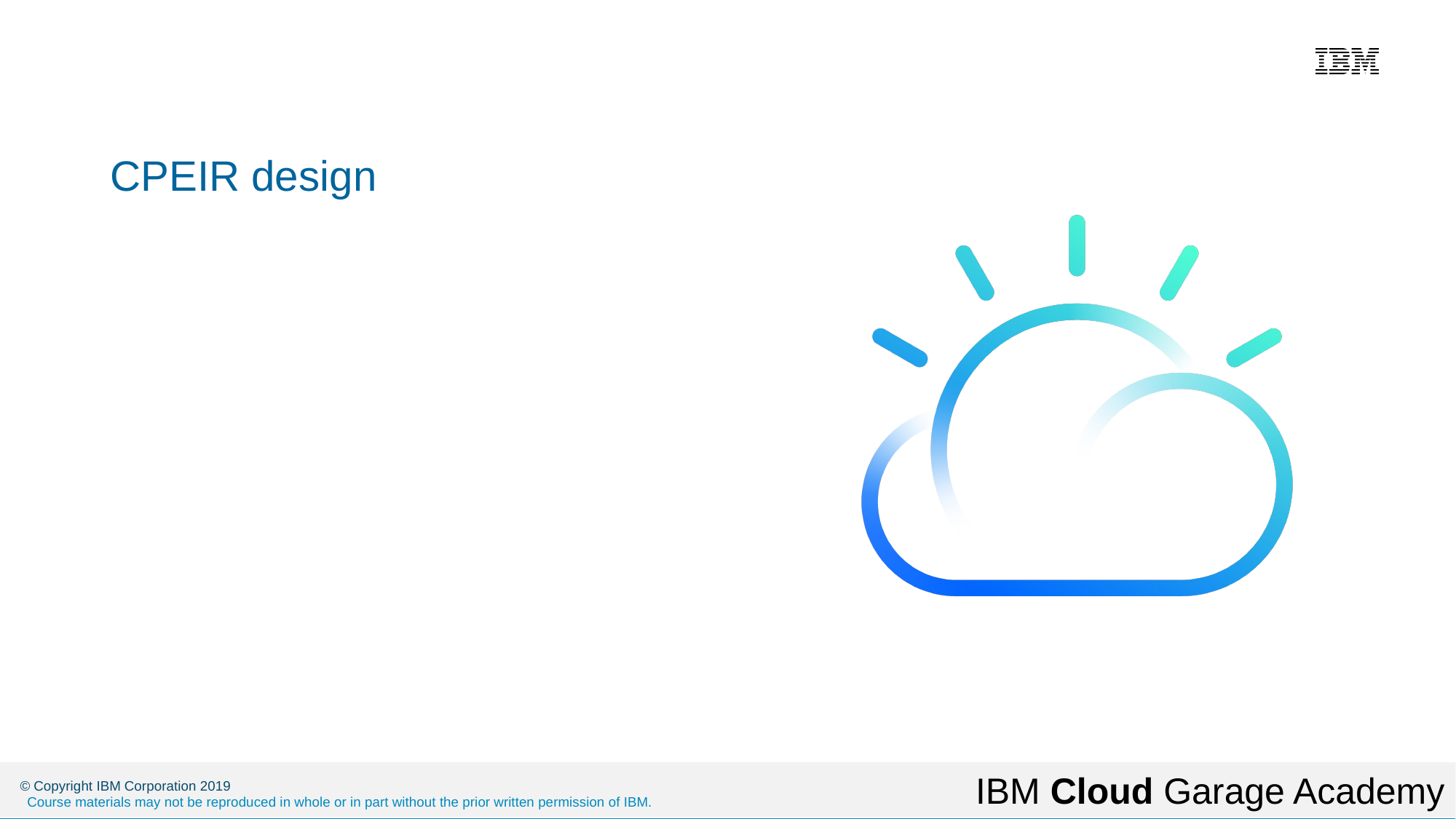

# CPEIR design
© Copyright IBM Corporation 2019